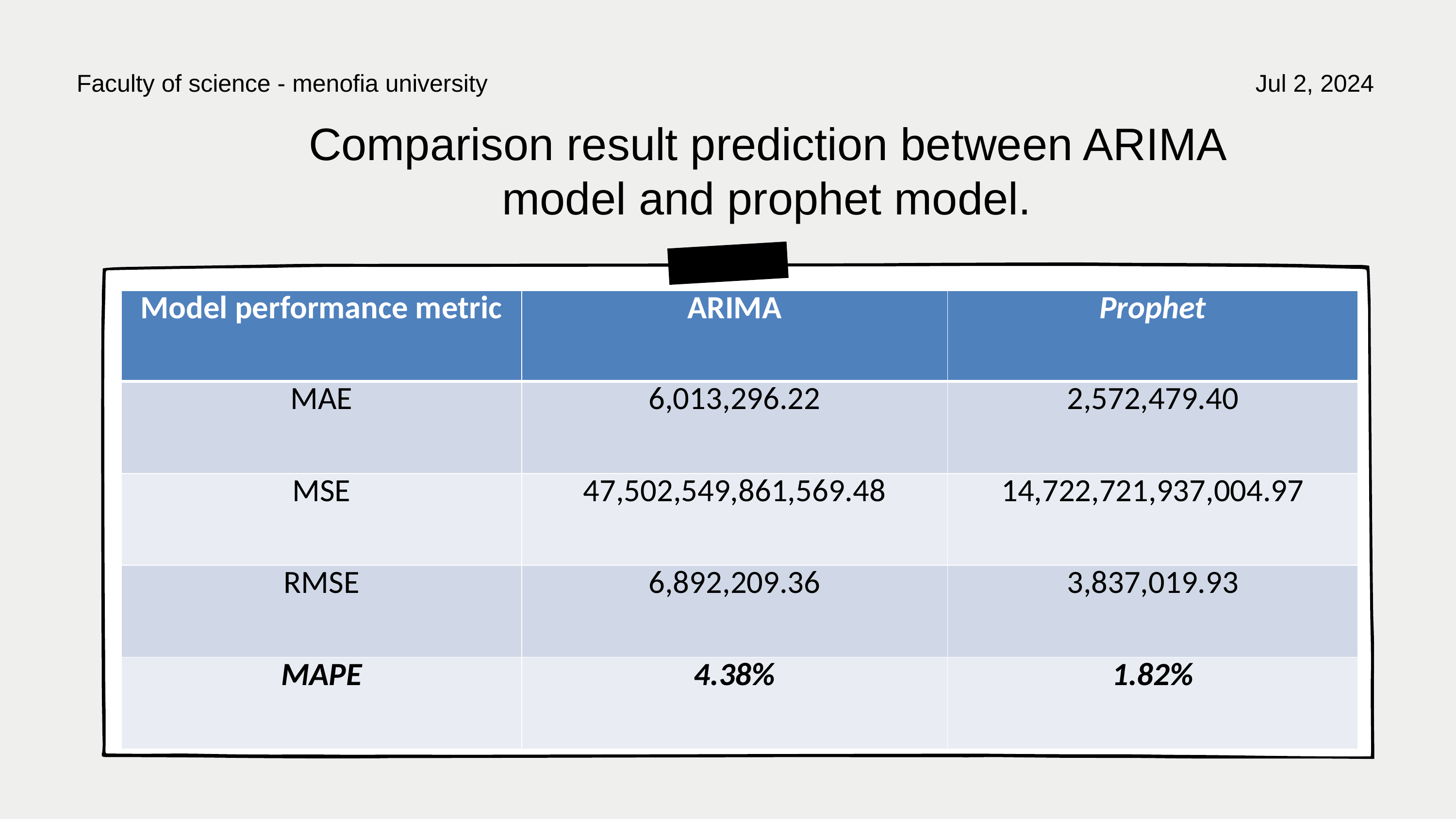

Faculty of science - menofia university
Jul 2, 2024
Comparison result prediction between ARIMA model and prophet model.

| Model performance metric | ARIMA | Prophet |
| --- | --- | --- |
| MAE | 6,013,296.22 | 2,572,479.40 |
| MSE | 47,502,549,861,569.48 | 14,722,721,937,004.97 |
| RMSE | 6,892,209.36 | 3,837,019.93 |
| MAPE | 4.38% | 1.82% |